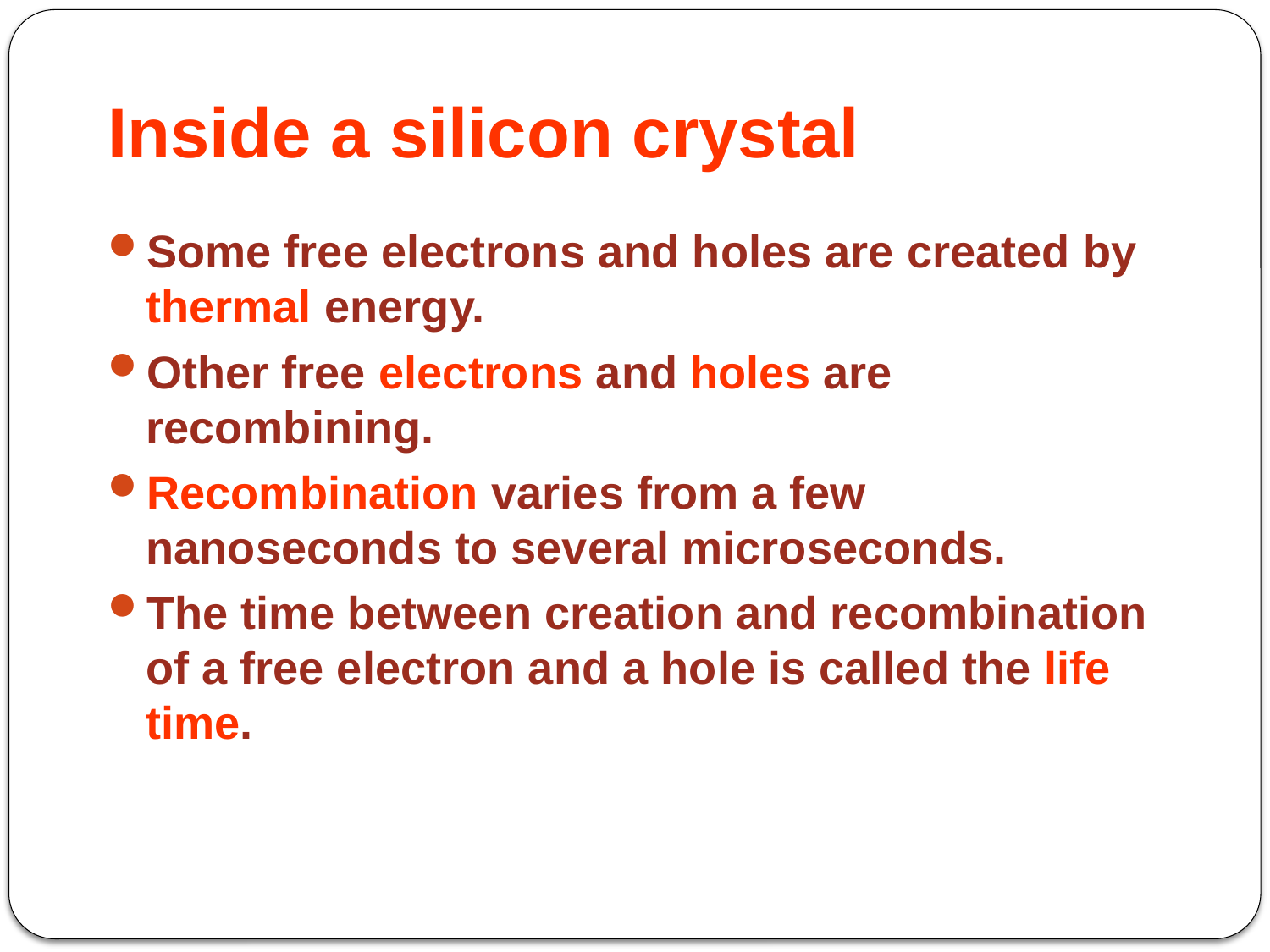

# Inside a silicon crystal
Some free electrons and holes are created by thermal energy.
Other free electrons and holes are recombining.
Recombination varies from a few nanoseconds to several microseconds.
The time between creation and recombination of a free electron and a hole is called the life time.